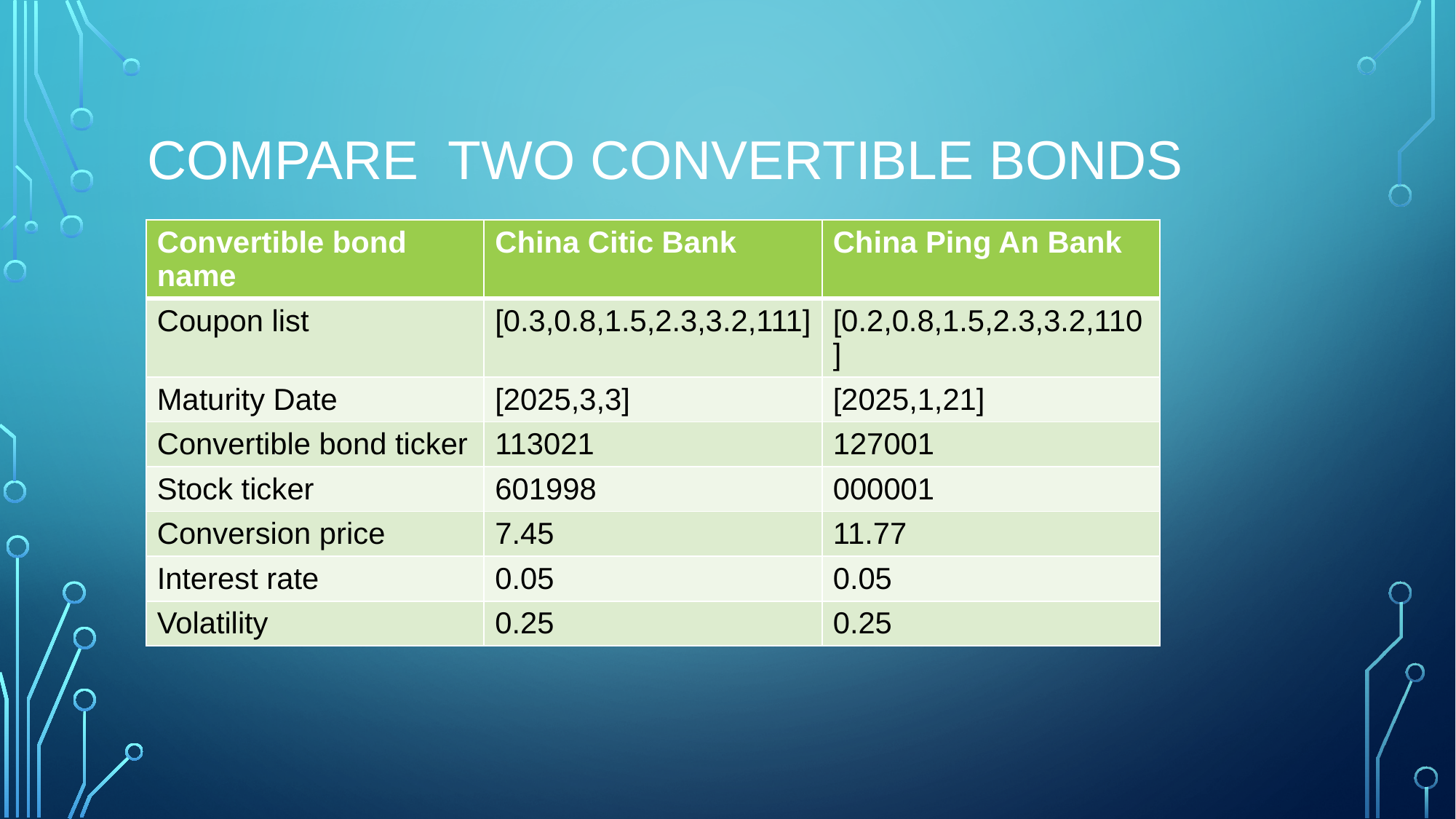

# Compare  two convertible bonds
| Convertible bond name | China Citic Bank | China Ping An Bank |
| --- | --- | --- |
| Coupon list | [0.3,0.8,1.5,2.3,3.2,111] | [0.2,0.8,1.5,2.3,3.2,110] |
| Maturity Date | [2025,3,3] | [2025,1,21] |
| Convertible bond ticker | 113021 | 127001 |
| Stock ticker | 601998 | 000001 |
| Conversion price | 7.45 | 11.77 |
| Interest rate | 0.05 | 0.05 |
| Volatility | 0.25 | 0.25 |